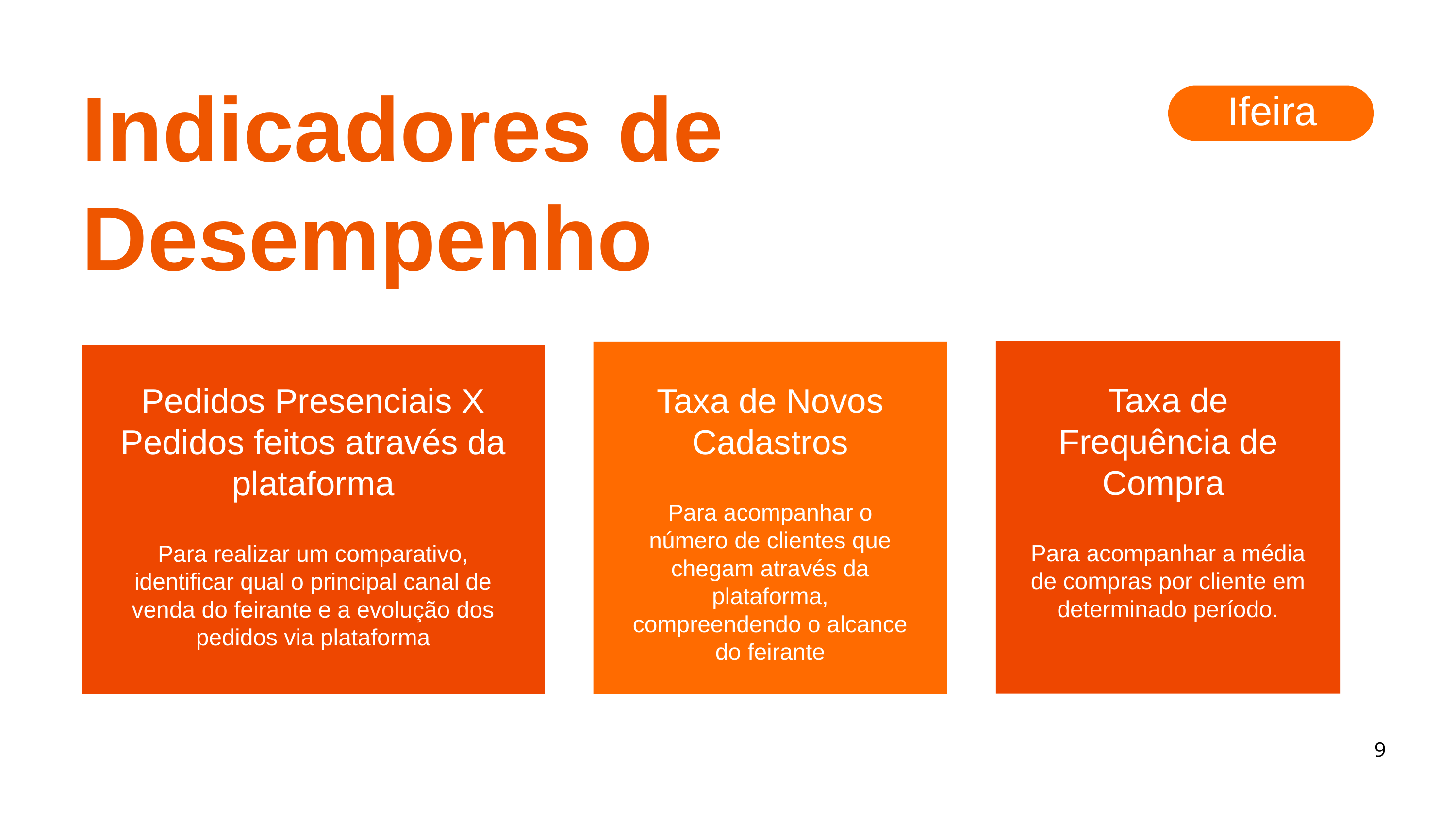

Indicadores de Desempenho

Ifeira

Taxa de Frequência de Compra

Para acompanhar a média de compras por cliente em determinado período.
Pedidos Presenciais X
Pedidos feitos através da plataforma

Para realizar um comparativo, identificar qual o principal canal de venda do feirante e a evolução dos pedidos via plataforma
Taxa de Novos Cadastros

Para acompanhar o número de clientes que chegam através da plataforma, compreendendo o alcance do feirante
9